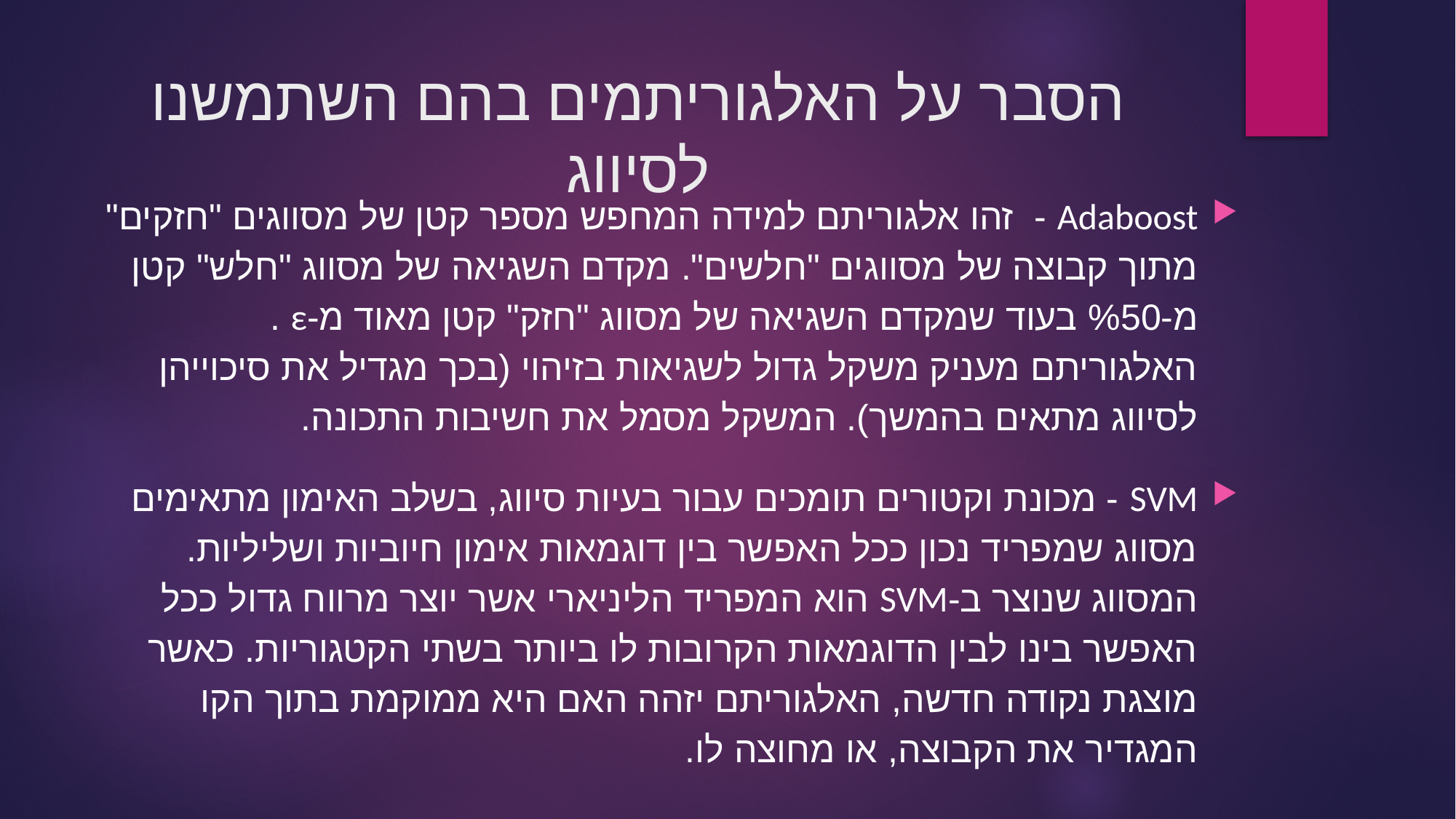

# הסבר על האלגוריתמים בהם השתמשנו לסיווג
Adaboost -  זהו אלגוריתם למידה המחפש מספר קטן של מסווגים "חזקים" מתוך קבוצה של מסווגים "חלשים". מקדם השגיאה של מסווג "חלש" קטן מ-%50 בעוד שמקדם השגיאה של מסווג "חזק" קטן מאוד מ-ε . האלגוריתם מעניק משקל גדול לשגיאות בזיהוי (בכך מגדיל את סיכוייהן לסיווג מתאים בהמשך). המשקל מסמל את חשיבות התכונה.
SVM - מכונת וקטורים תומכים עבור בעיות סיווג, בשלב האימון מתאימים מסווג שמפריד נכון ככל האפשר בין דוגמאות אימון חיוביות ושליליות. המסווג שנוצר ב-SVM הוא המפריד הליניארי אשר יוצר מרווח גדול ככל האפשר בינו לבין הדוגמאות הקרובות לו ביותר בשתי הקטגוריות. כאשר מוצגת נקודה חדשה, האלגוריתם יזהה האם היא ממוקמת בתוך הקו המגדיר את הקבוצה, או מחוצה לו.